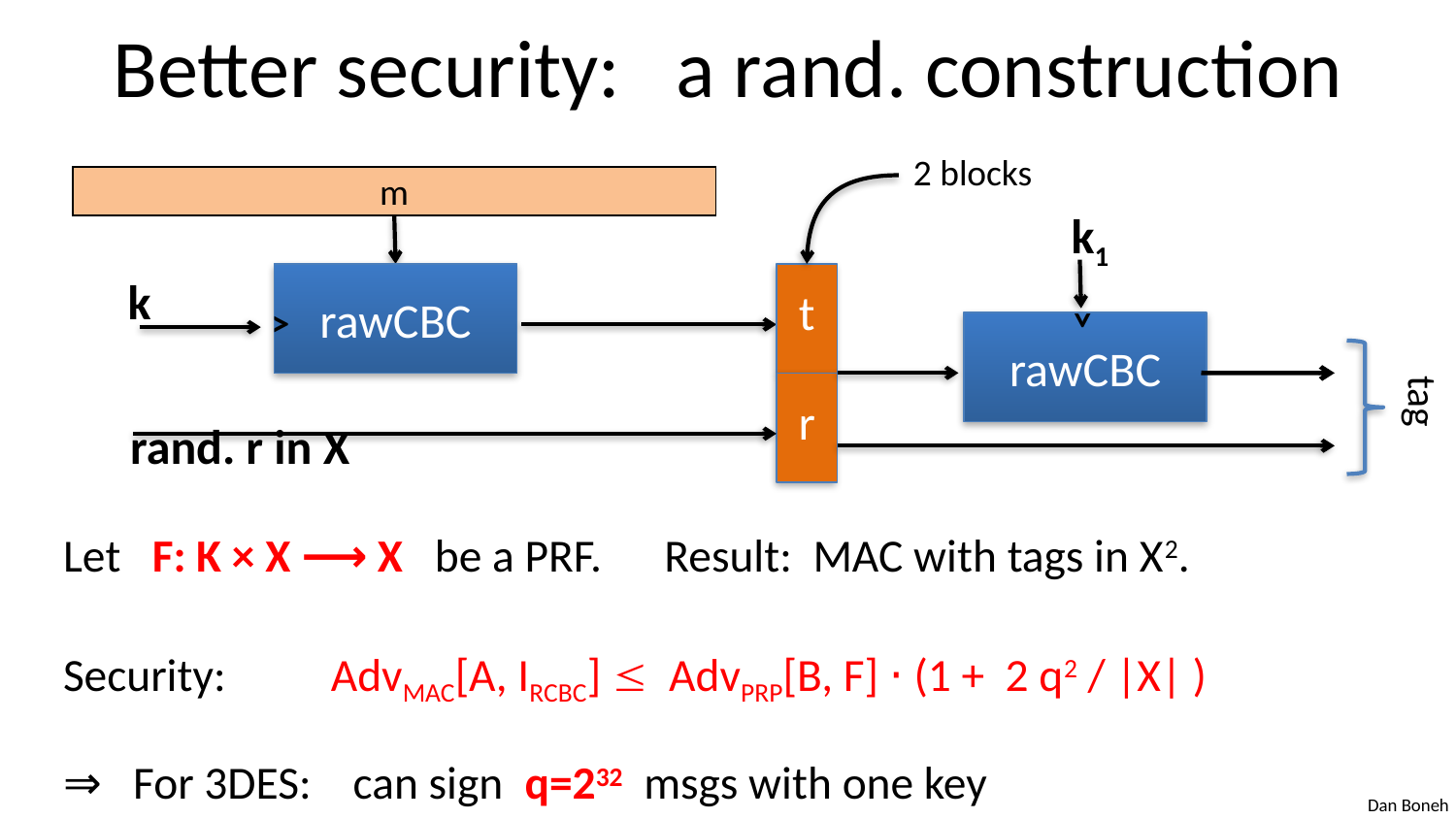

# Better security:   a rand. construction
2 blocks
m
k1
k
rawCBC
>
t
>
rawCBC

tag
r

rand. r in X
Let   F: K × X ⟶ X   be a PRF.      Result:  MAC with tags in X2.

Security:          AdvMAC[A, IRCBC] ≤  AdvPRP[B, F] ⋅ (1 +  2 q2 / |X| )
⇒   For 3DES:    can sign  q=232  msgs with one key